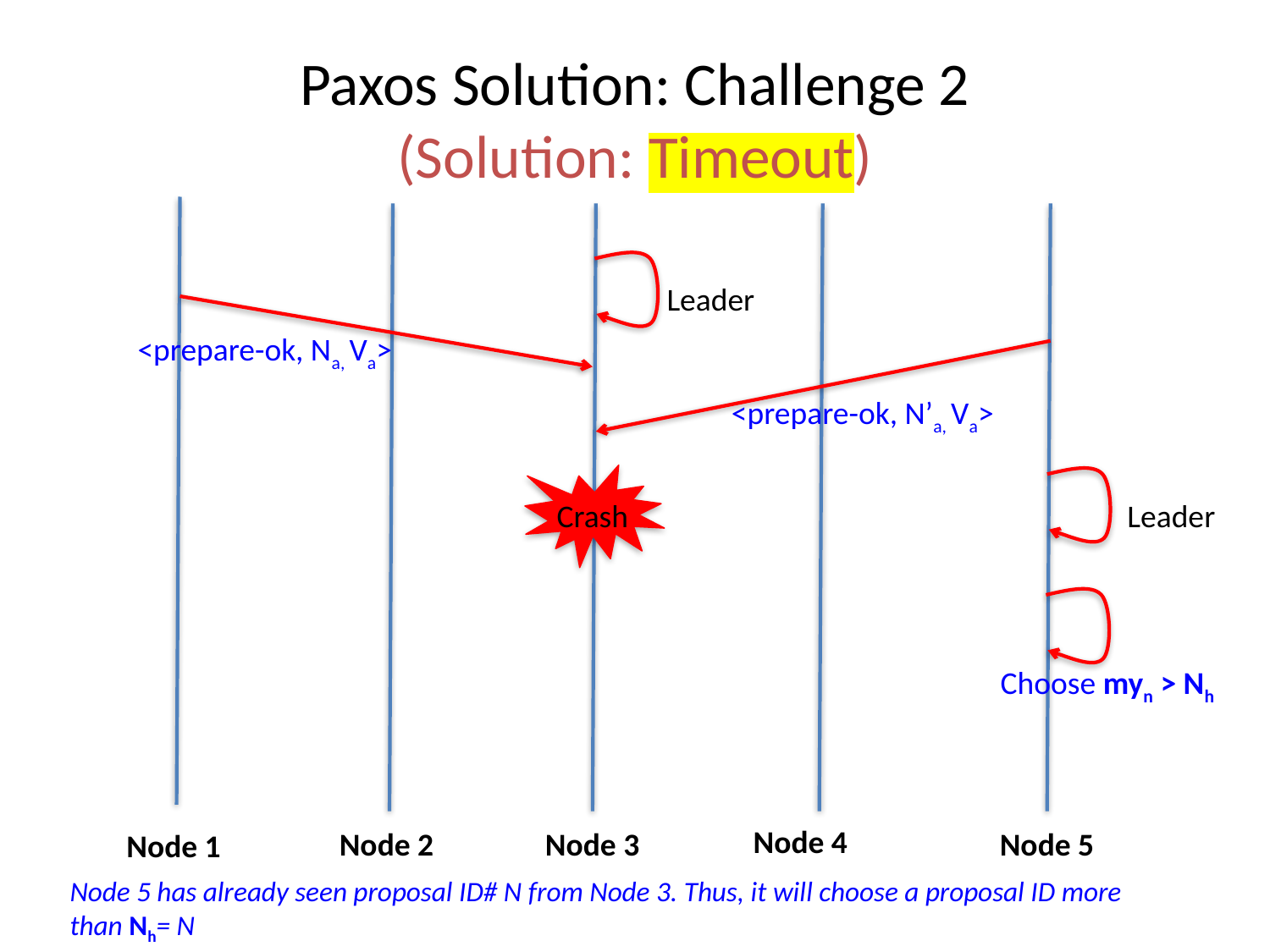

# Paxos Solution: Challenge 2 (Solution: Timeout)

Leader
<prepare-ok, Na, Va>

<prepare-ok, N’a, Va>

Crash
Leader

Choose myn > Nh
Node 4
Node 5
Node 2
Node 3
Node 1
Node 5 has already seen proposal ID# N from Node 3. Thus, it will choose a proposal ID more
than Nh= N